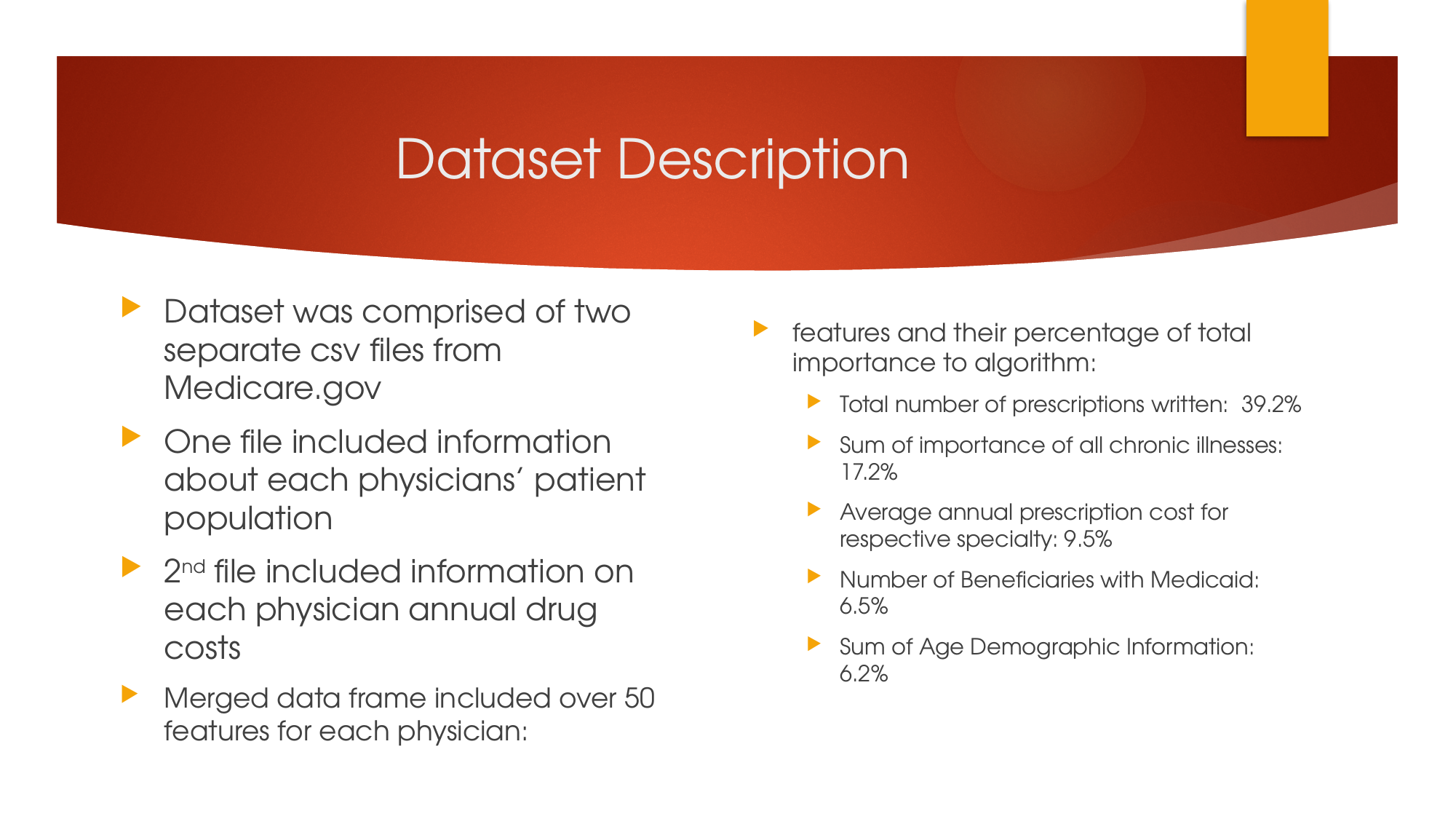

# Dataset Description
Dataset was comprised of two separate csv files from Medicare.gov
One file included information about each physicians’ patient population
2nd file included information on each physician annual drug costs
Merged data frame included over 50 features for each physician:

features and their percentage of total importance to algorithm:
Total number of prescriptions written:  39.2%
Sum of importance of all chronic illnesses: 17.2%
Average annual prescription cost for respective specialty: 9.5%
Number of Beneficiaries with Medicaid: 6.5%
Sum of Age Demographic Information: 6.2%